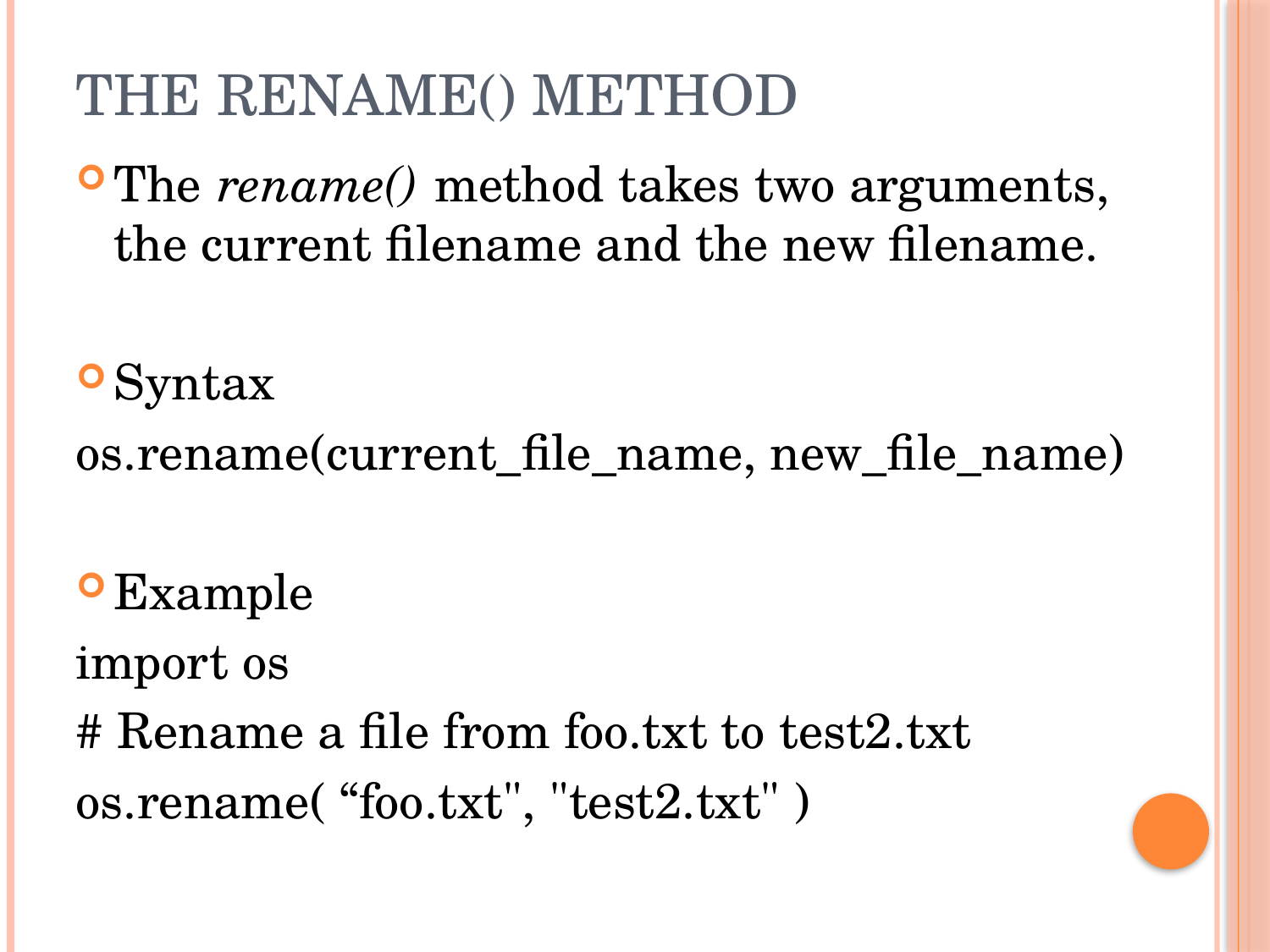

# The rename() Method
The rename() method takes two arguments, the current filename and the new filename.

Syntax
os.rename(current_file_name, new_file_name)

Example
import os
# Rename a file from foo.txt to test2.txt
os.rename( “foo.txt", "test2.txt" )